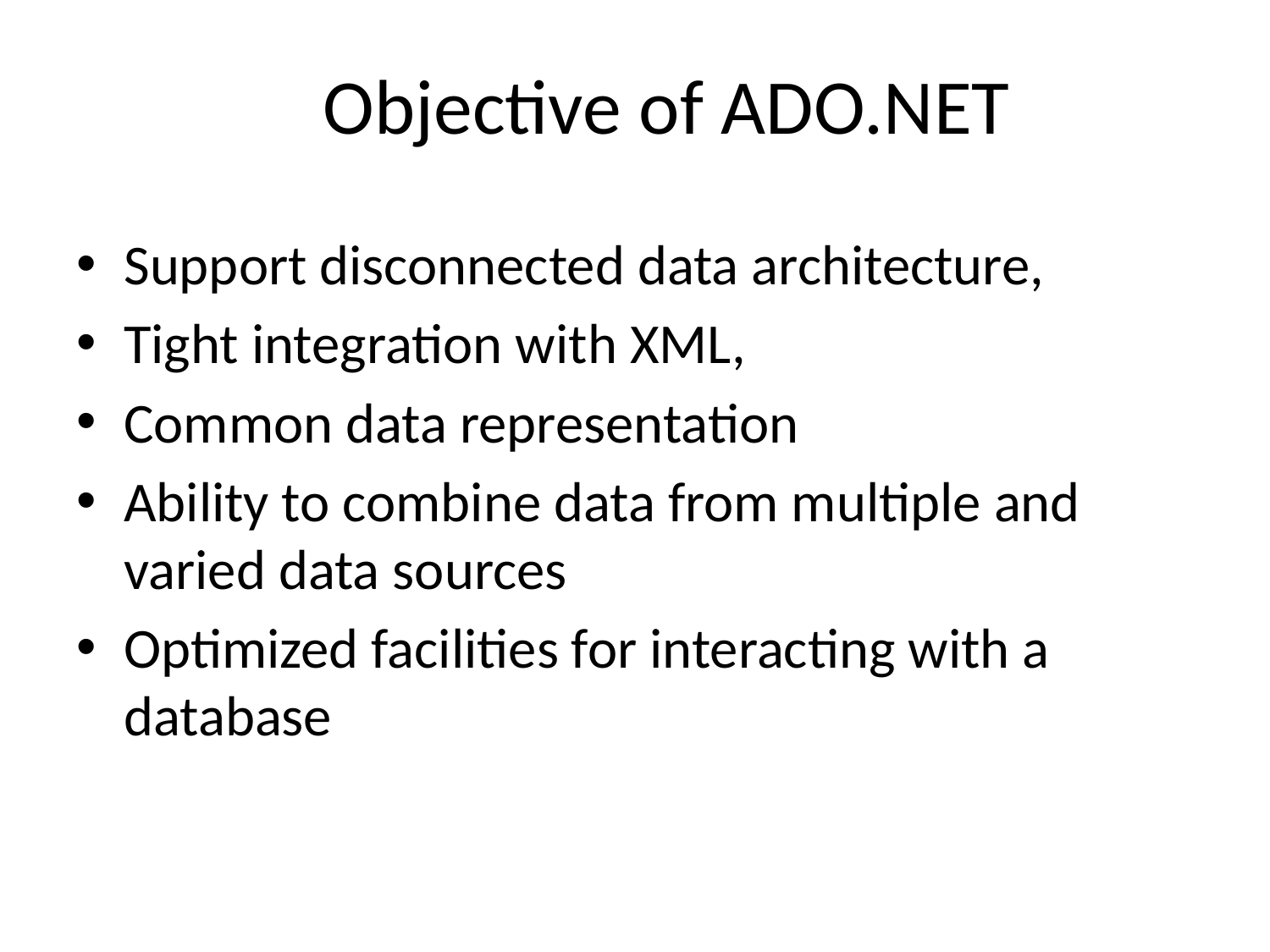

# Objective of ADO.NET
Support disconnected data architecture,
Tight integration with XML,
Common data representation
Ability to combine data from multiple and varied data sources
Optimized facilities for interacting with a database